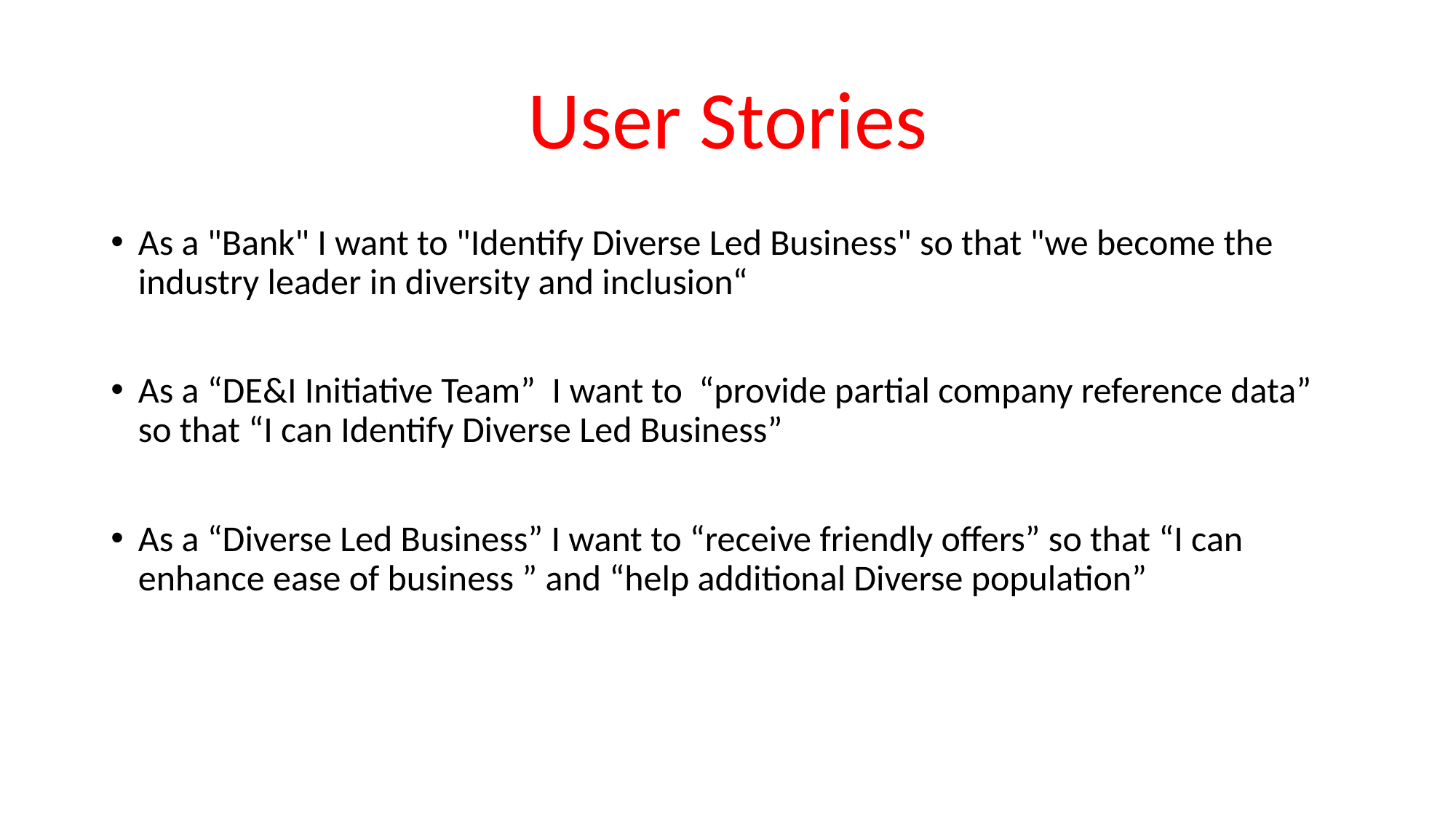

# User Stories
As a "Bank" I want to "Identify Diverse Led Business" so that "we become the industry leader in diversity and inclusion“

As a “DE&I Initiative Team”  I want to  “provide partial company reference data” so that “I can Identify Diverse Led Business”

As a “Diverse Led Business” I want to “receive friendly offers” so that “I can enhance ease of business ” and “help additional Diverse population”